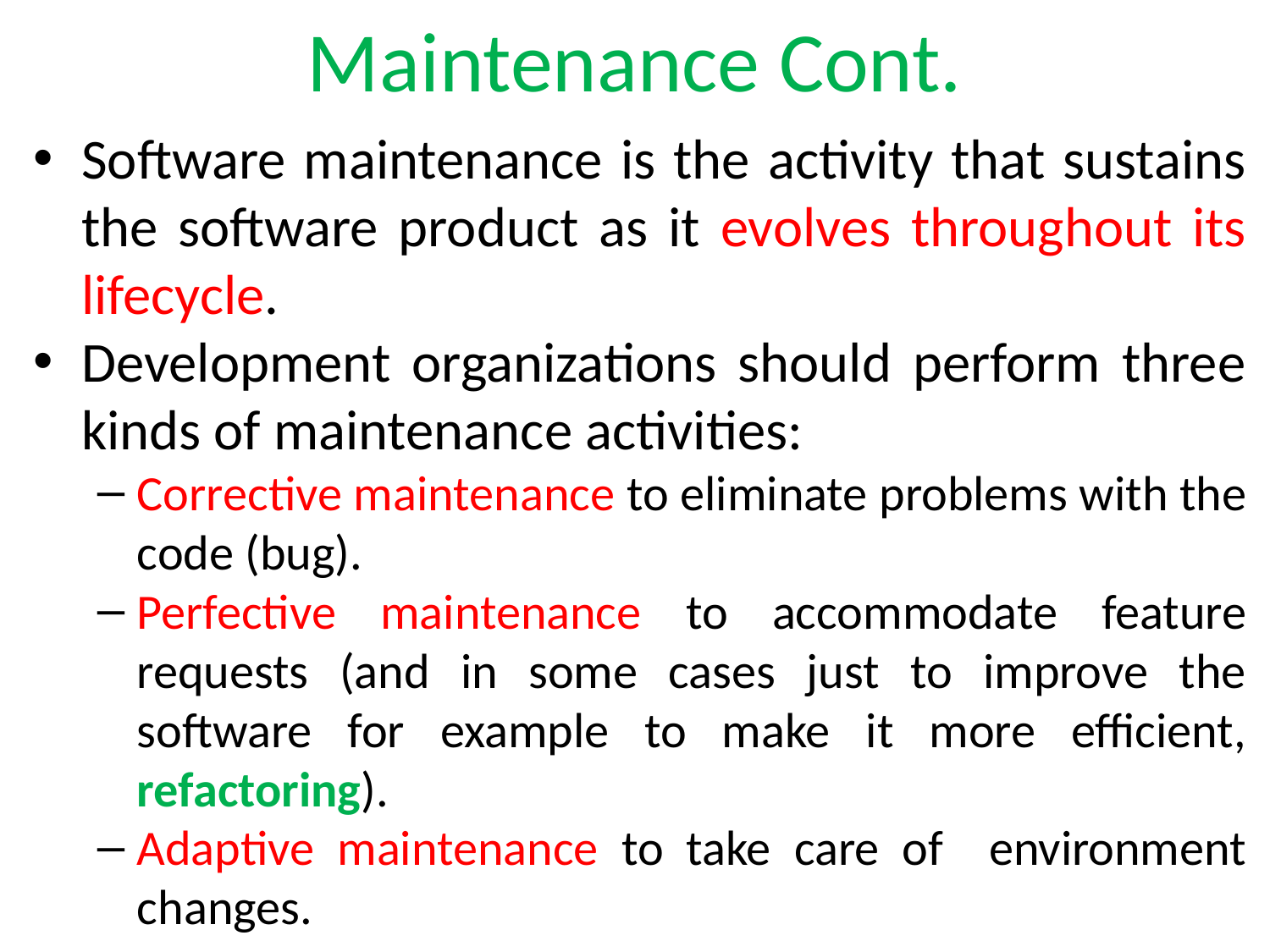

# Maintenance Cont.
Software maintenance is the activity that sustains the software product as it evolves throughout its lifecycle.
Development organizations should perform three kinds of maintenance activities:
Corrective maintenance to eliminate problems with the code (bug).
Perfective maintenance to accommodate feature requests (and in some cases just to improve the software for example to make it more efficient, refactoring).
Adaptive maintenance to take care of  environment changes.